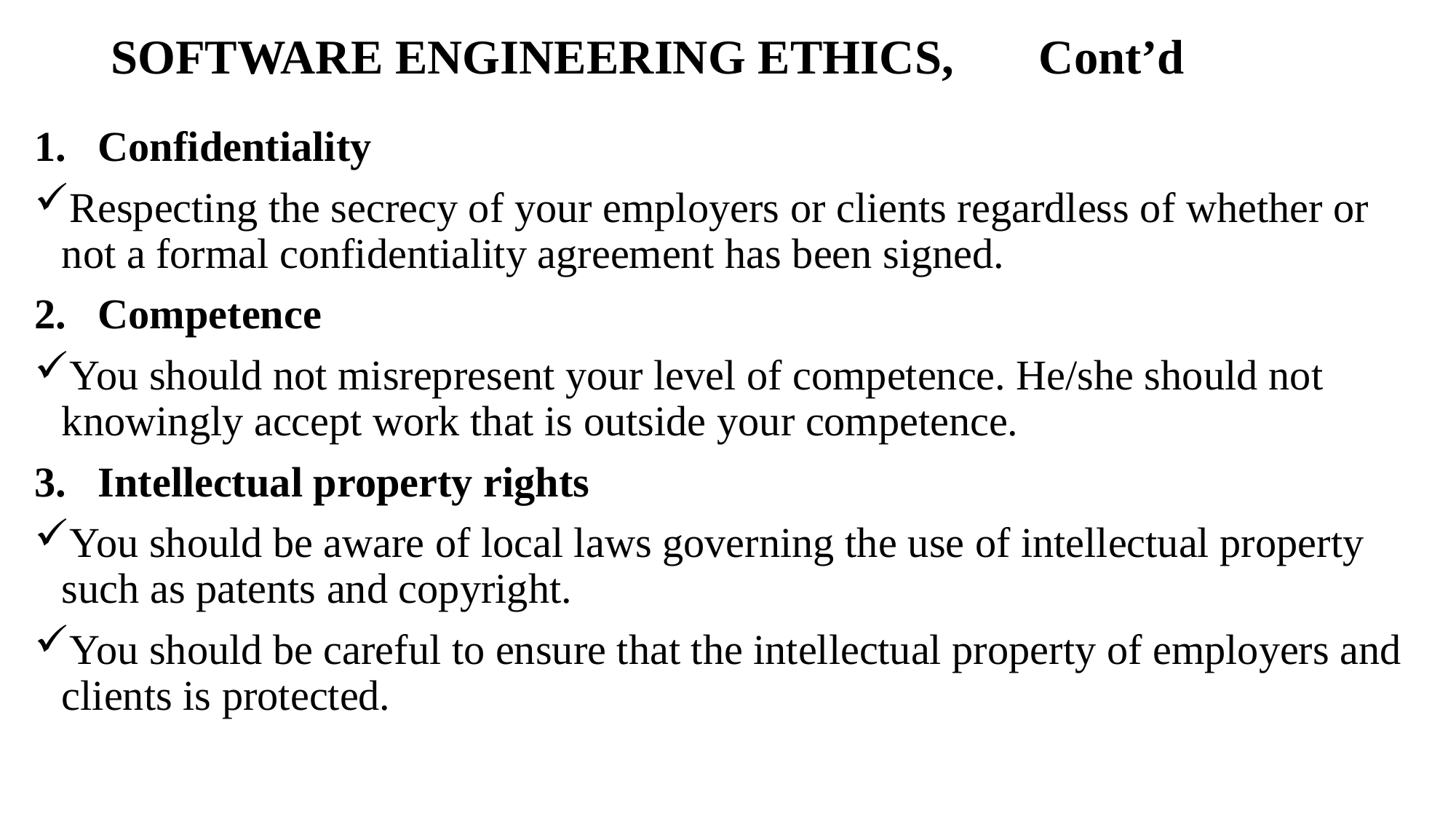

# SOFTWARE ENGINEERING ETHICS,       Cont’d
1.   Confidentiality
Respecting the secrecy of your employers or clients regardless of whether or not a formal confidentiality agreement has been signed.
2.   Competence
You should not misrepresent your level of competence. He/she should not knowingly accept work that is outside your competence.
3.   Intellectual property rights
You should be aware of local laws governing the use of intellectual property such as patents and copyright.
You should be careful to ensure that the intellectual property of employers and clients is protected.